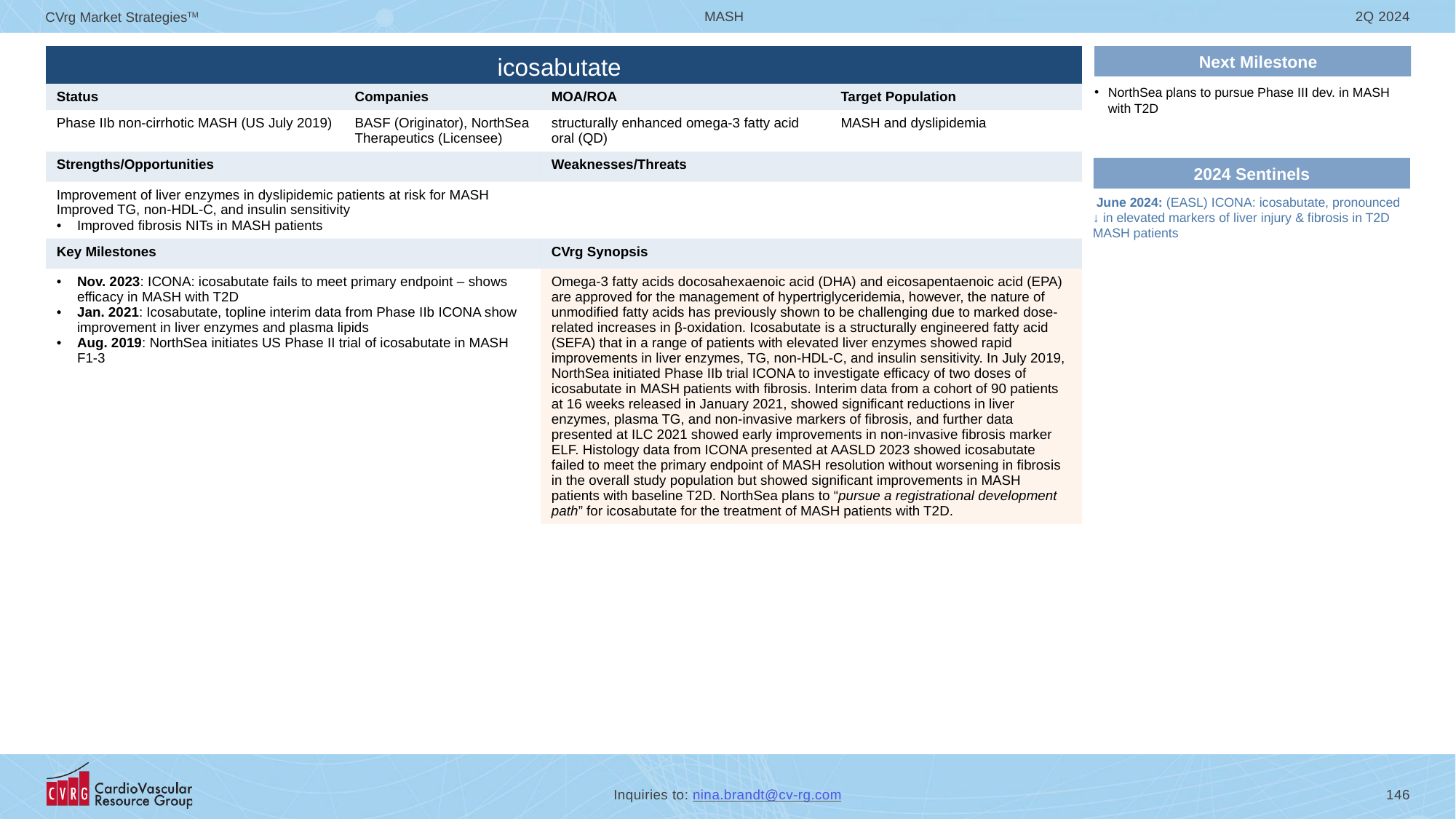

# icosabutate
Next Milestone
|  |  |  |  |
| --- | --- | --- | --- |
| Status | Companies | MOA/ROA | Target Population |
| Phase IIb non-cirrhotic MASH (US July 2019) | BASF (Originator), NorthSea Therapeutics (Licensee) | structurally enhanced omega-3 fatty acid oral (QD) | MASH and dyslipidemia |
| Strengths/Opportunities |  | Weaknesses/Threats |  |
| Improvement of liver enzymes in dyslipidemic patients at risk for MASH Improved TG, non-HDL-C, and insulin sensitivity Improved fibrosis NITs in MASH patients |  |  |  |
| Key Milestones |  | CVrg Synopsis |  |
| Nov. 2023: ICONA: icosabutate fails to meet primary endpoint – shows efficacy in MASH with T2D Jan. 2021: Icosabutate, topline interim data from Phase IIb ICONA show improvement in liver enzymes and plasma lipids Aug. 2019: NorthSea initiates US Phase II trial of icosabutate in MASH F1-3 |  | Omega-3 fatty acids docosahexaenoic acid (DHA) and eicosapentaenoic acid (EPA) are approved for the management of hypertriglyceridemia, however, the nature of unmodified fatty acids has previously shown to be challenging due to marked dose-related increases in β-oxidation. Icosabutate is a structurally engineered fatty acid (SEFA) that in a range of patients with elevated liver enzymes showed rapid improvements in liver enzymes, TG, non-HDL-C, and insulin sensitivity. In July 2019, NorthSea initiated Phase IIb trial ICONA to investigate efficacy of two doses of icosabutate in MASH patients with fibrosis. Interim data from a cohort of 90 patients at 16 weeks released in January 2021, showed significant reductions in liver enzymes, plasma TG, and non-invasive markers of fibrosis, and further data presented at ILC 2021 showed early improvements in non-invasive fibrosis marker ELF. Histology data from ICONA presented at AASLD 2023 showed icosabutate failed to meet the primary endpoint of MASH resolution without worsening in fibrosis in the overall study population but showed significant improvements in MASH patients with baseline T2D. NorthSea plans to “pursue a registrational development path” for icosabutate for the treatment of MASH patients with T2D. |  |

NorthSea plans to pursue Phase III dev. in MASH with T2D
2024 Sentinels
 June 2024: (EASL) ICONA: icosabutate, pronounced ↓ in elevated markers of liver injury & fibrosis in T2D MASH patients